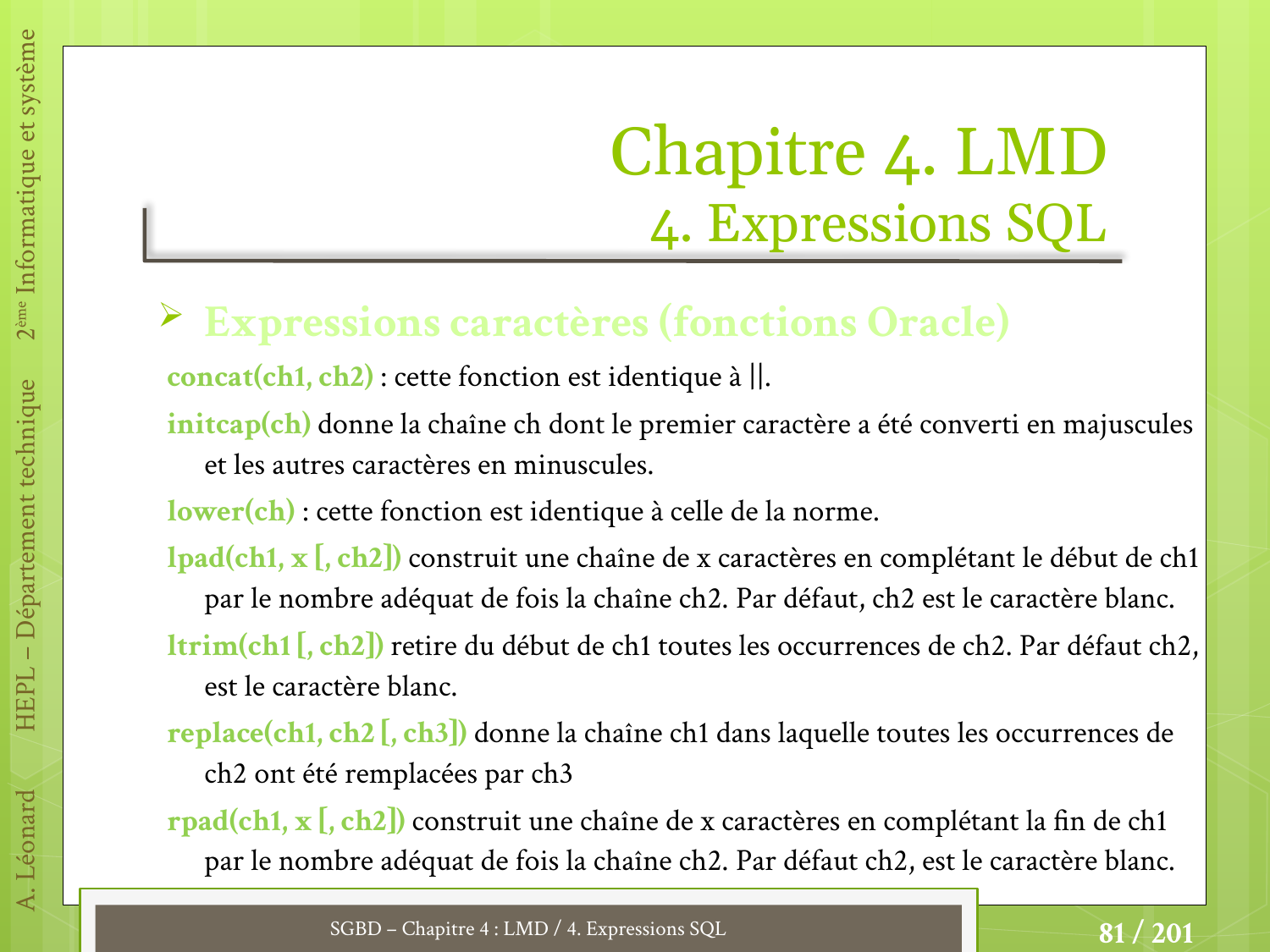

# Chapitre 4. LMD 4. Expressions SQL
Expressions caractères (fonctions Oracle)
concat(ch1, ch2) : cette fonction est identique à ||.
initcap(ch) donne la chaîne ch dont le premier caractère a été converti en majuscules et les autres caractères en minuscules.
lower(ch) : cette fonction est identique à celle de la norme.
lpad(ch1, x [, ch2]) construit une chaîne de x caractères en complétant le début de ch1 par le nombre adéquat de fois la chaîne ch2. Par défaut, ch2 est le caractère blanc.
ltrim(ch1 [, ch2]) retire du début de ch1 toutes les occurrences de ch2. Par défaut ch2, est le caractère blanc.
replace(ch1, ch2 [, ch3]) donne la chaîne ch1 dans laquelle toutes les occurrences de ch2 ont été remplacées par ch3
rpad(ch1, x [, ch2]) construit une chaîne de x caractères en complétant la fin de ch1 par le nombre adéquat de fois la chaîne ch2. Par défaut ch2, est le caractère blanc.
SGBD – Chapitre 4 : LMD / 4. Expressions SQL